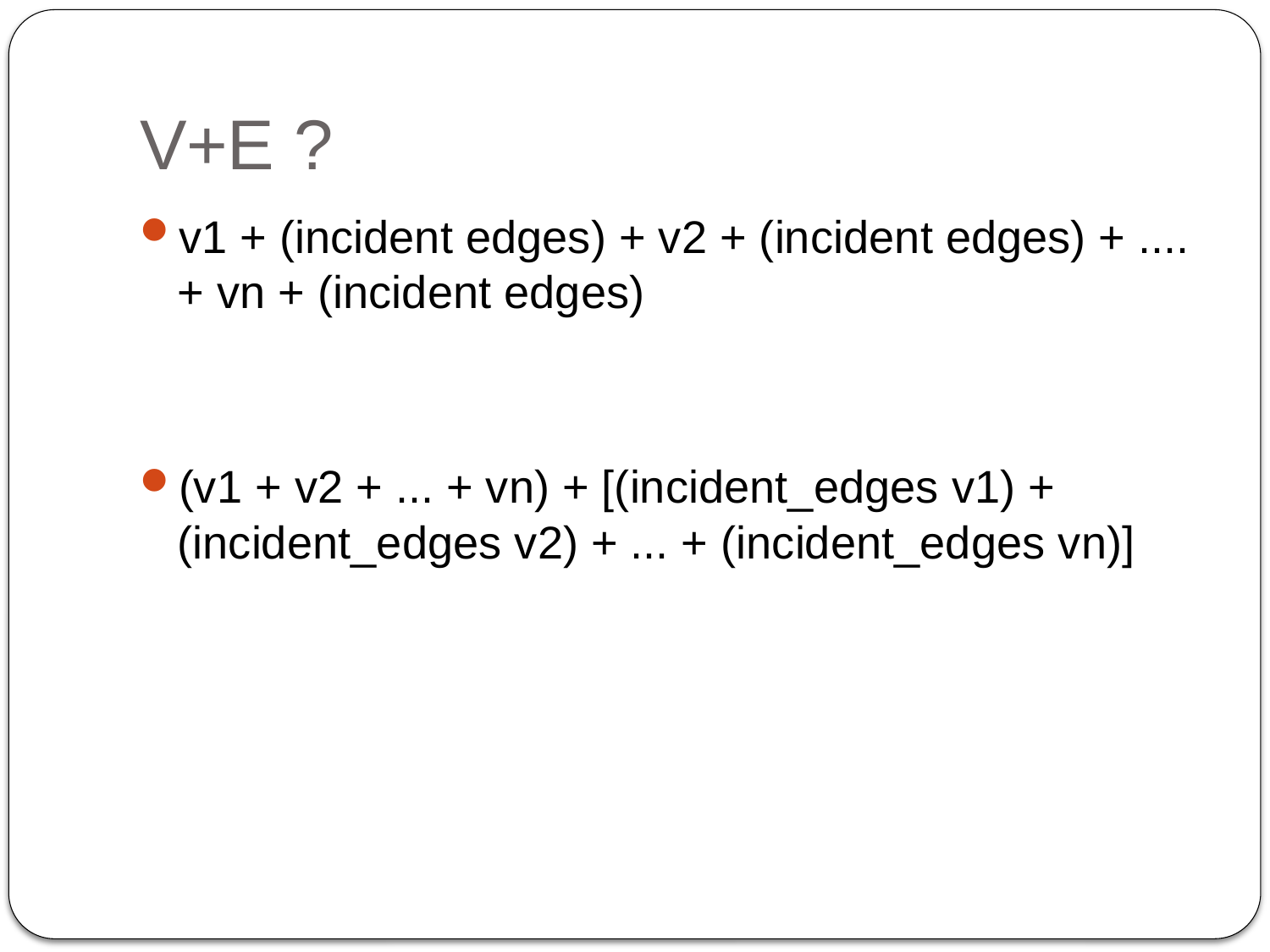

# V+E ?
v1 + (incident edges) + v2 + (incident edges) + .... + vn + (incident edges)

(v1 + v2 + ... + vn) + [(incident_edges v1) + (incident_edges v2) + ... + (incident_edges vn)]